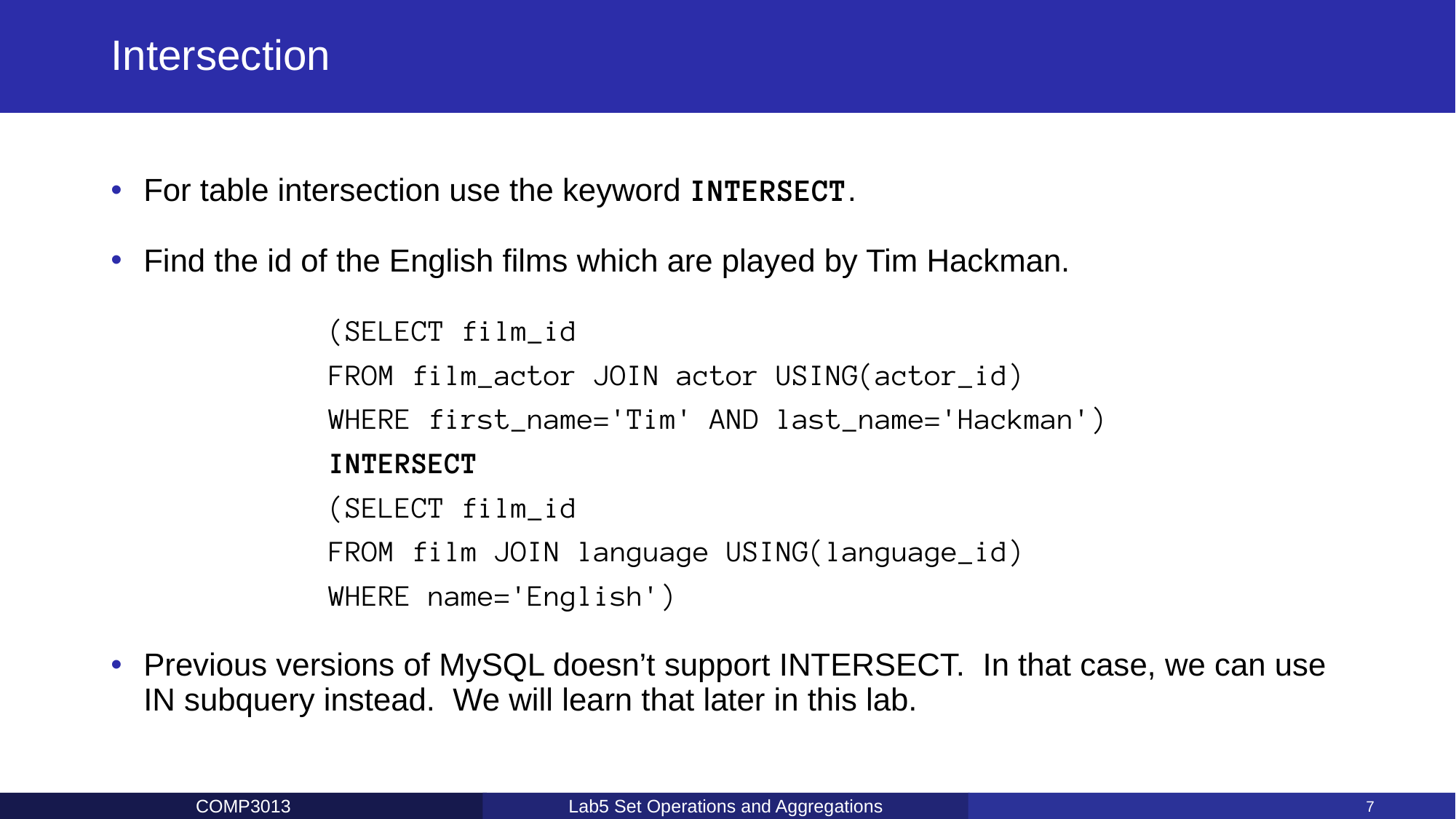

# Intersection
For table intersection use the keyword INTERSECT.

Find the id of the English films which are played by Tim Hackman.

		(SELECT film_id
		FROM film_actor JOIN actor USING(actor_id)
		WHERE first_name='Tim' AND last_name='Hackman')
		INTERSECT
		(SELECT film_id
		FROM film JOIN language USING(language_id)
		WHERE name='English')

Previous versions of MySQL doesn’t support INTERSECT.  In that case, we can use IN subquery instead.  We will learn that later in this lab.